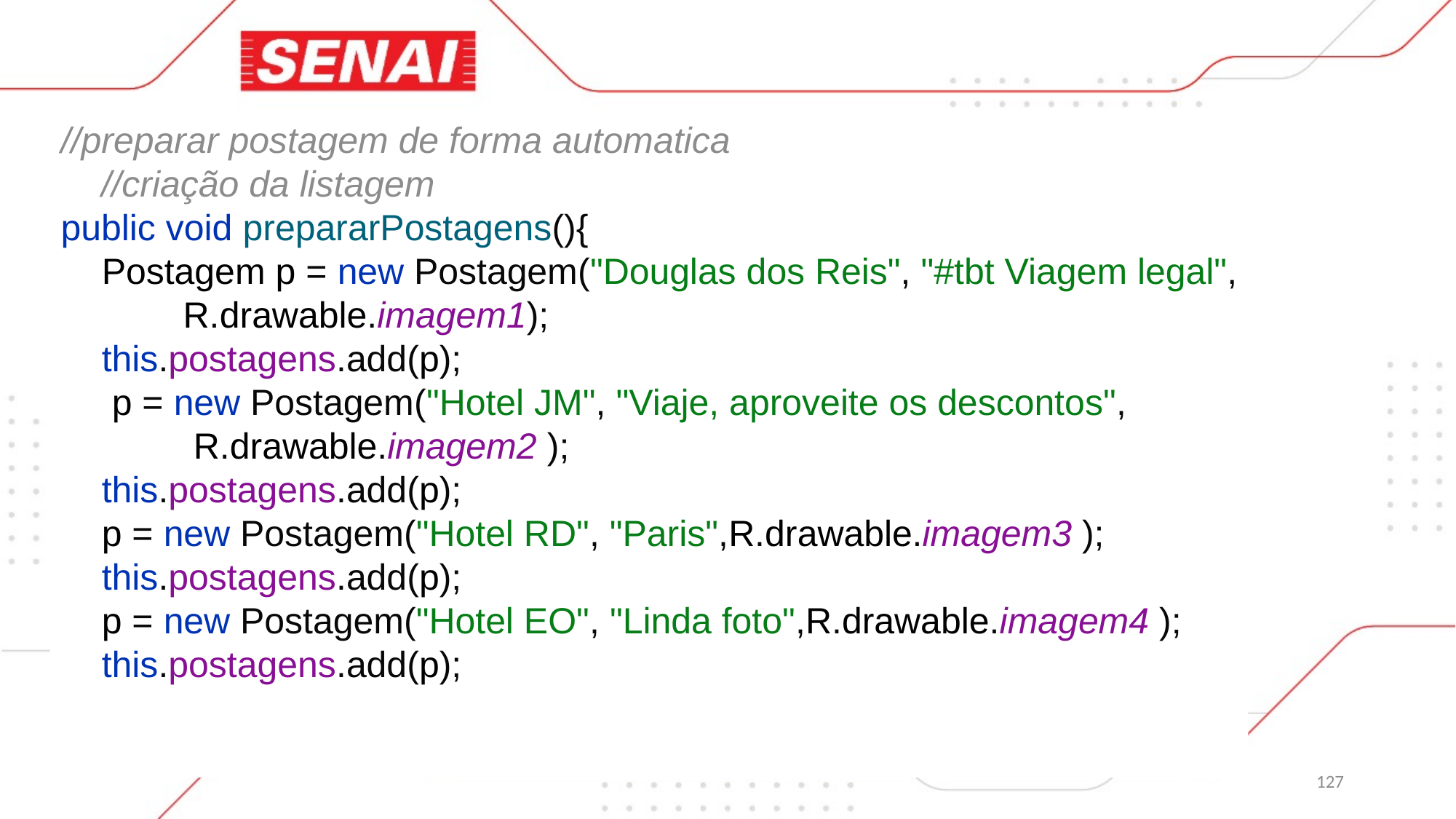

//preparar postagem de forma automatica
    //criação da listagem
public void prepararPostagens(){
    Postagem p = new Postagem("Douglas dos Reis", "#tbt Viagem legal",
            R.drawable.imagem1);
    this.postagens.add(p);
     p = new Postagem("Hotel JM", "Viaje, aproveite os descontos",
             R.drawable.imagem2 );
    this.postagens.add(p);
    p = new Postagem("Hotel RD", "Paris",R.drawable.imagem3 );
    this.postagens.add(p);
    p = new Postagem("Hotel EO", "Linda foto",R.drawable.imagem4 );
    this.postagens.add(p);
127